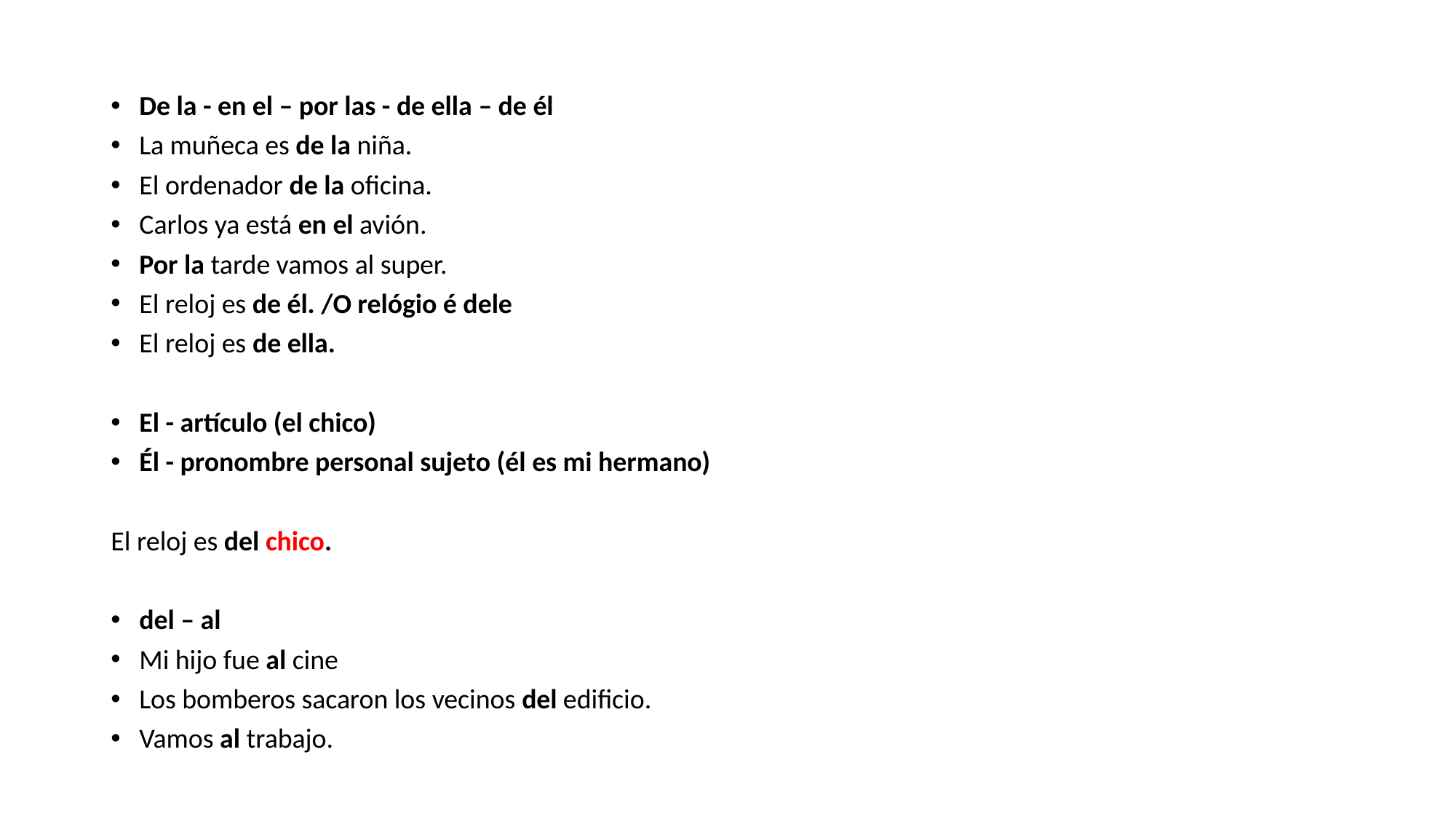

#
De la - en el – por las - de ella – de él
La muñeca es de la niña.
El ordenador de la oficina.
Carlos ya está en el avión.
Por la tarde vamos al super.
El reloj es de él. /O relógio é dele
El reloj es de ella.

El - artículo (el chico)
Él - pronombre personal sujeto (él es mi hermano)

El reloj es del chico.

del – al
Mi hijo fue al cine
Los bomberos sacaron los vecinos del edificio.
Vamos al trabajo.